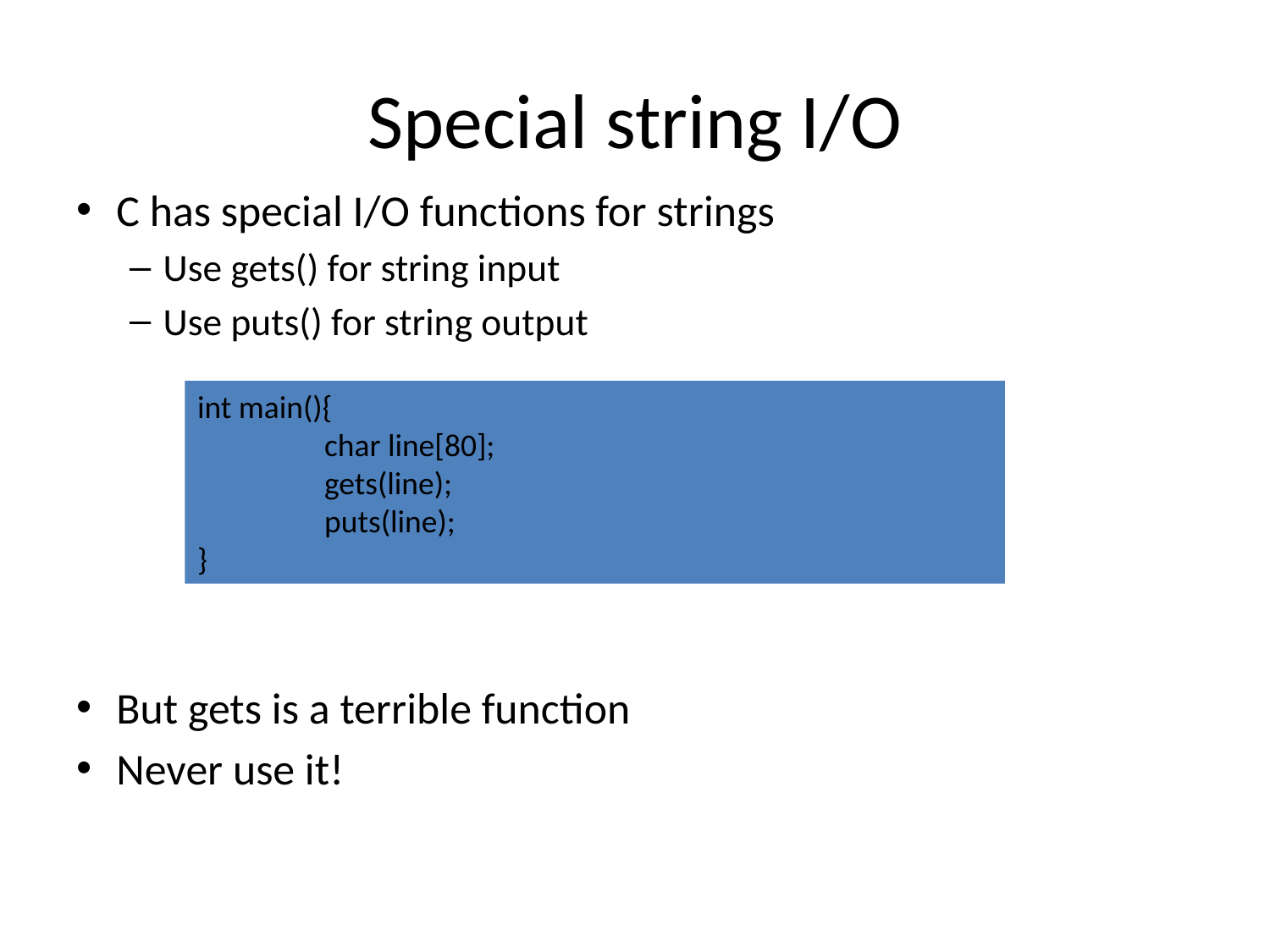

# Special string I/O
C has special I/O functions for strings
Use gets() for string input
Use puts() for string output

But gets is a terrible function
Never use it!
int main(){
	char line[80];
	gets(line);
	puts(line);
}